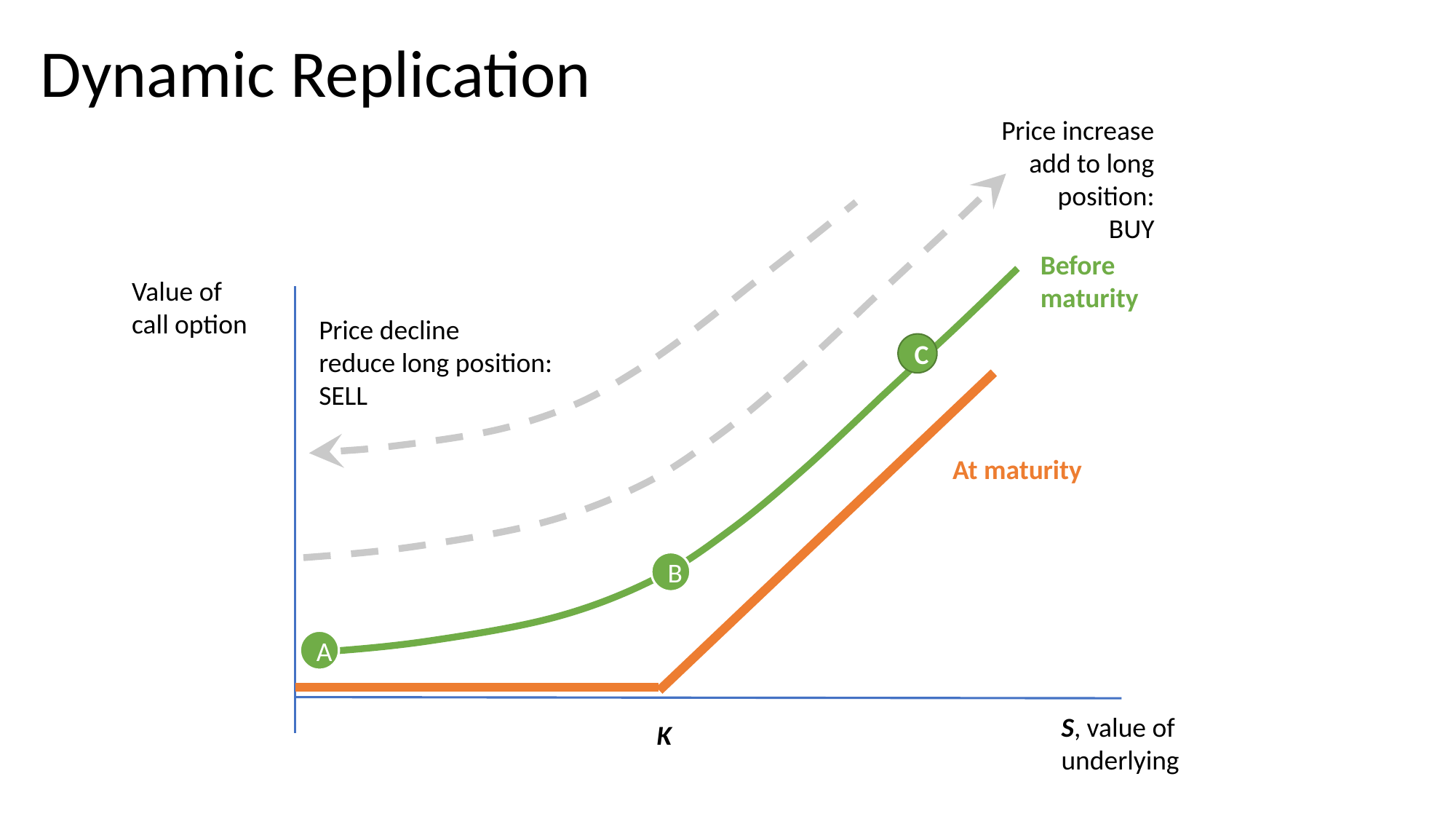

# Dynamic Replication
Price increase
add to long position:
BUY

Before
maturity

Value of
call option
Price decline
reduce long position:
SELL
C
At maturity
B
A
S, value of
underlying
K